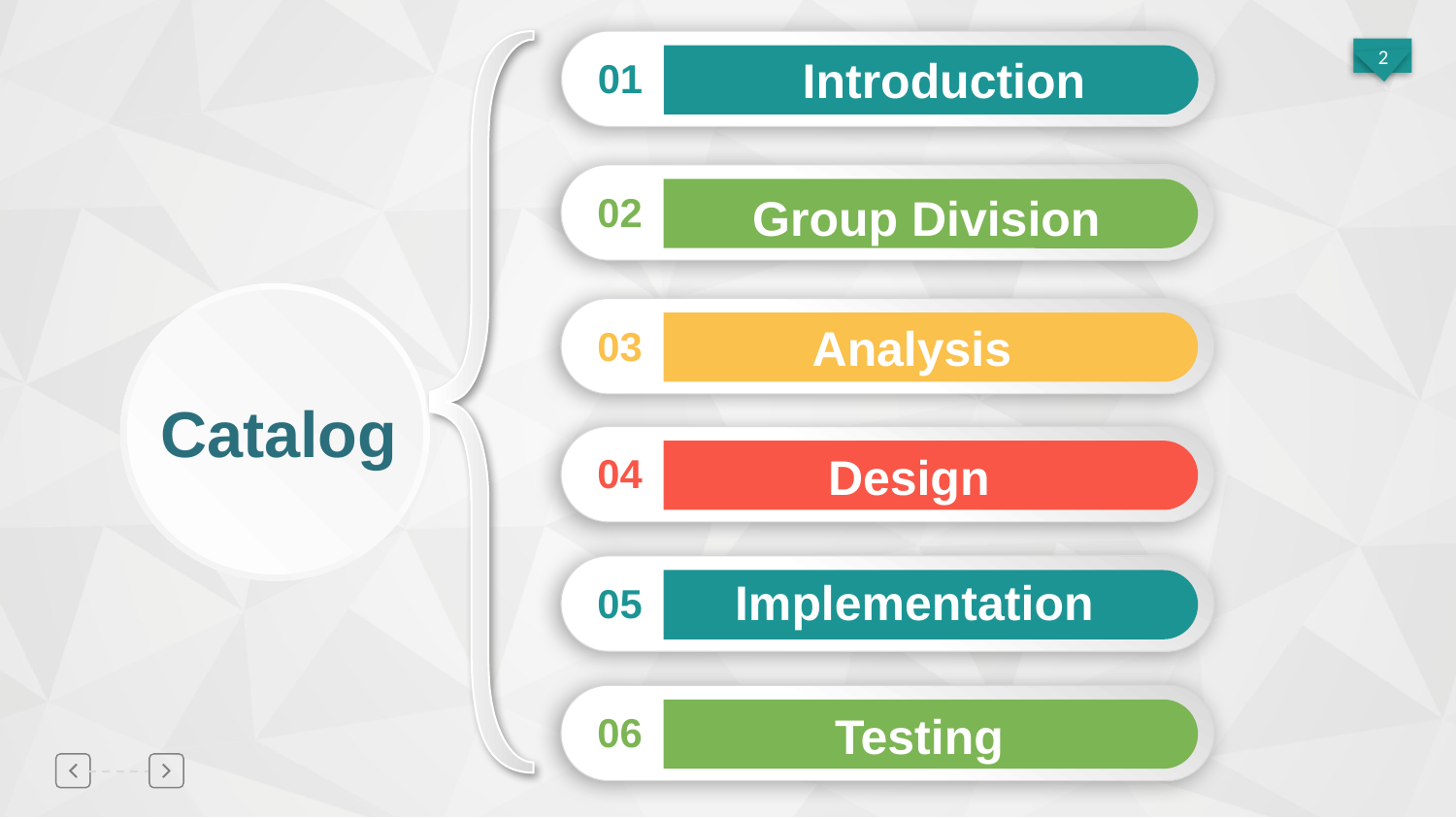

01
Introduction

02
Group Division

03
Analysis
Catalog

04
Design

05
Implementation

06
Testing